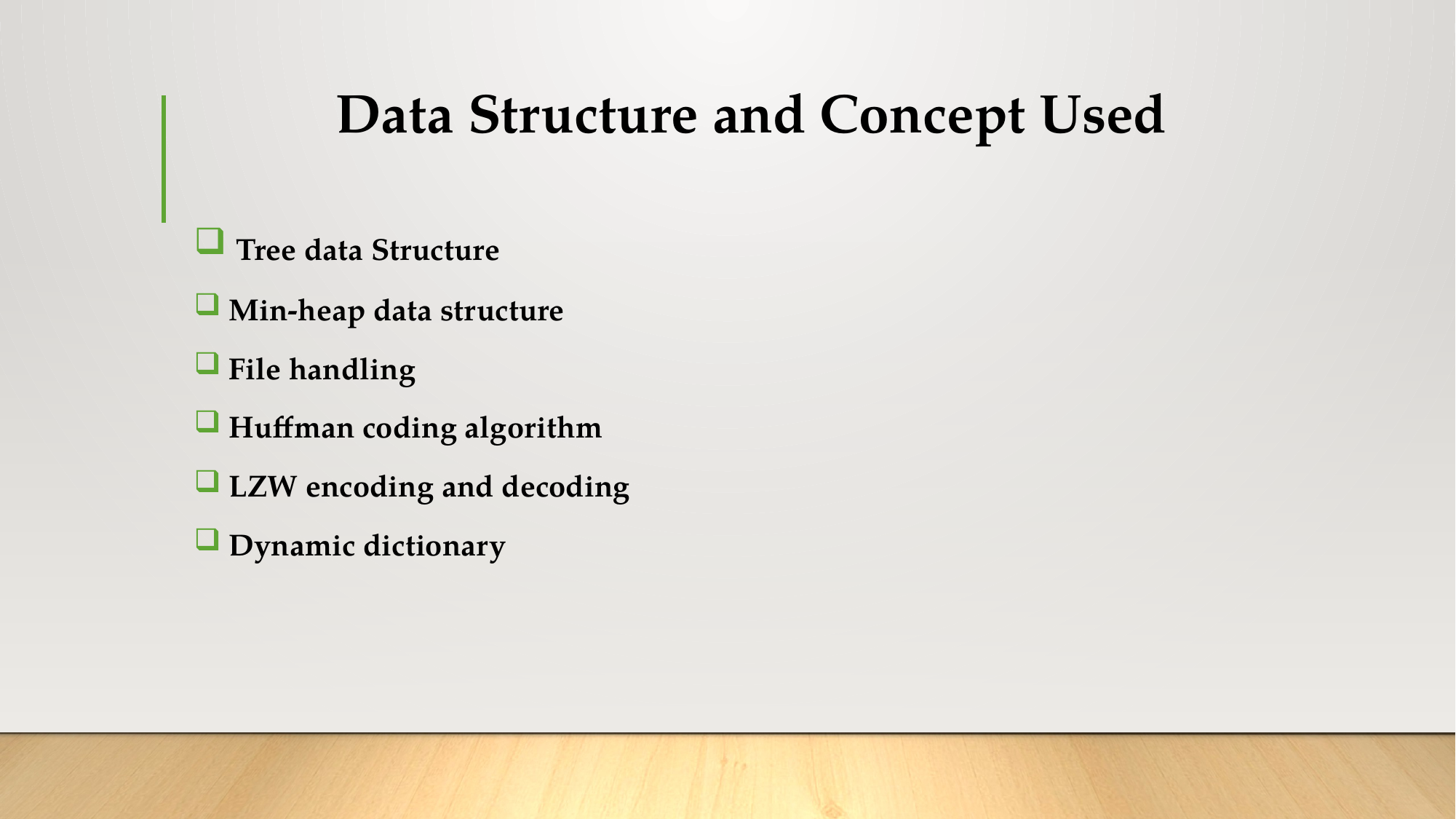

# Data Structure and Concept Used
 Tree data Structure
 Min-heap data structure
 File handling
 Huffman coding algorithm
 LZW encoding and decoding
 Dynamic dictionary